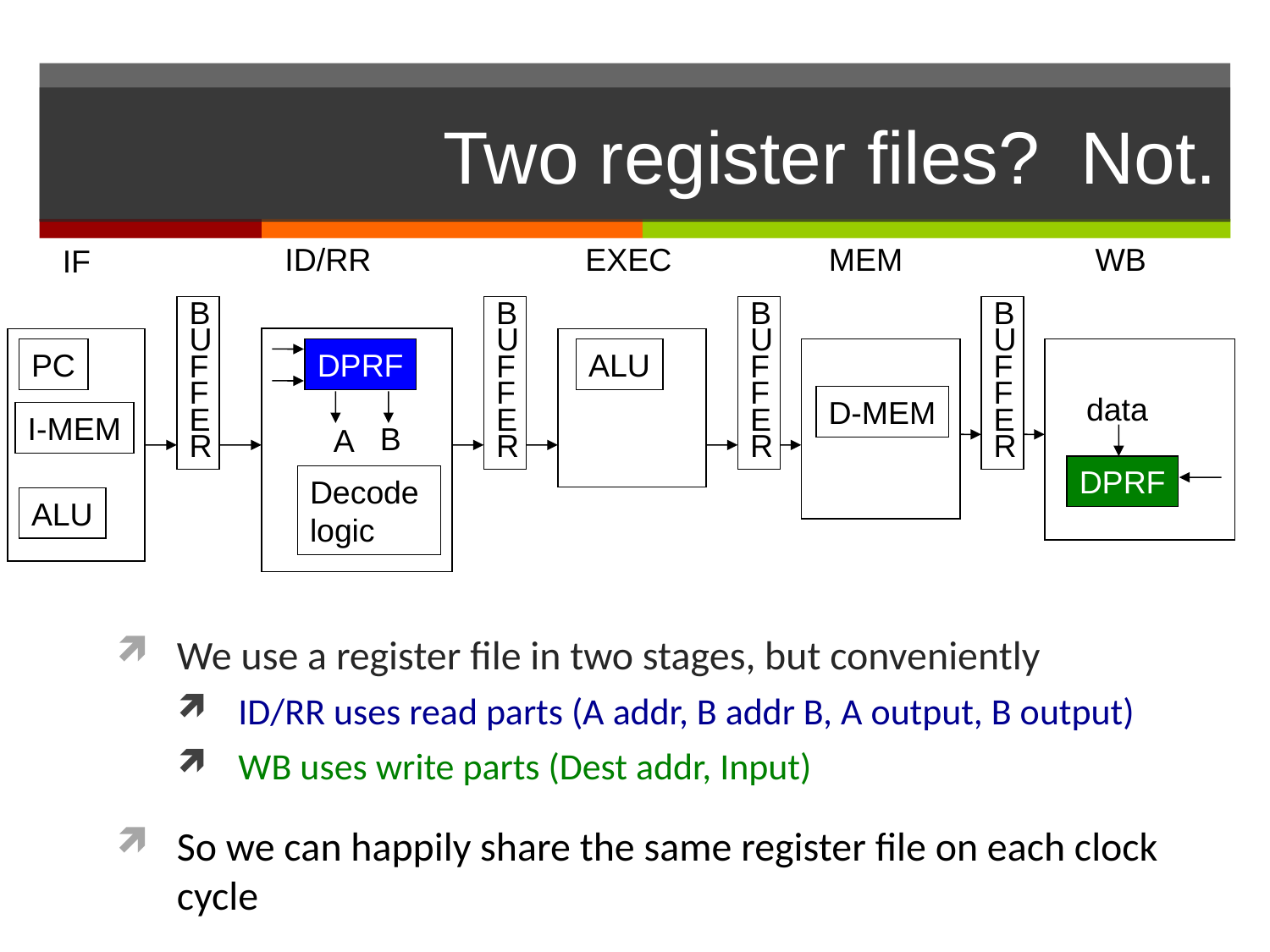

# Two register files?  Not.
ID/RR
EXEC
MEM
WB
IF
B
U
F
F
E
R
B
U
F
F
E
R
B
U
F
F
E
R
B
U
F
F
E
R

PC
DPRF
ALU

data
D-MEM

I-MEM
B
A

DPRF
Decode
logic

ALU
We use a register file in two stages, but conveniently
ID/RR uses read parts (A addr, B addr B, A output, B output)
WB uses write parts (Dest addr, Input)
So we can happily share the same register file on each clock cycle